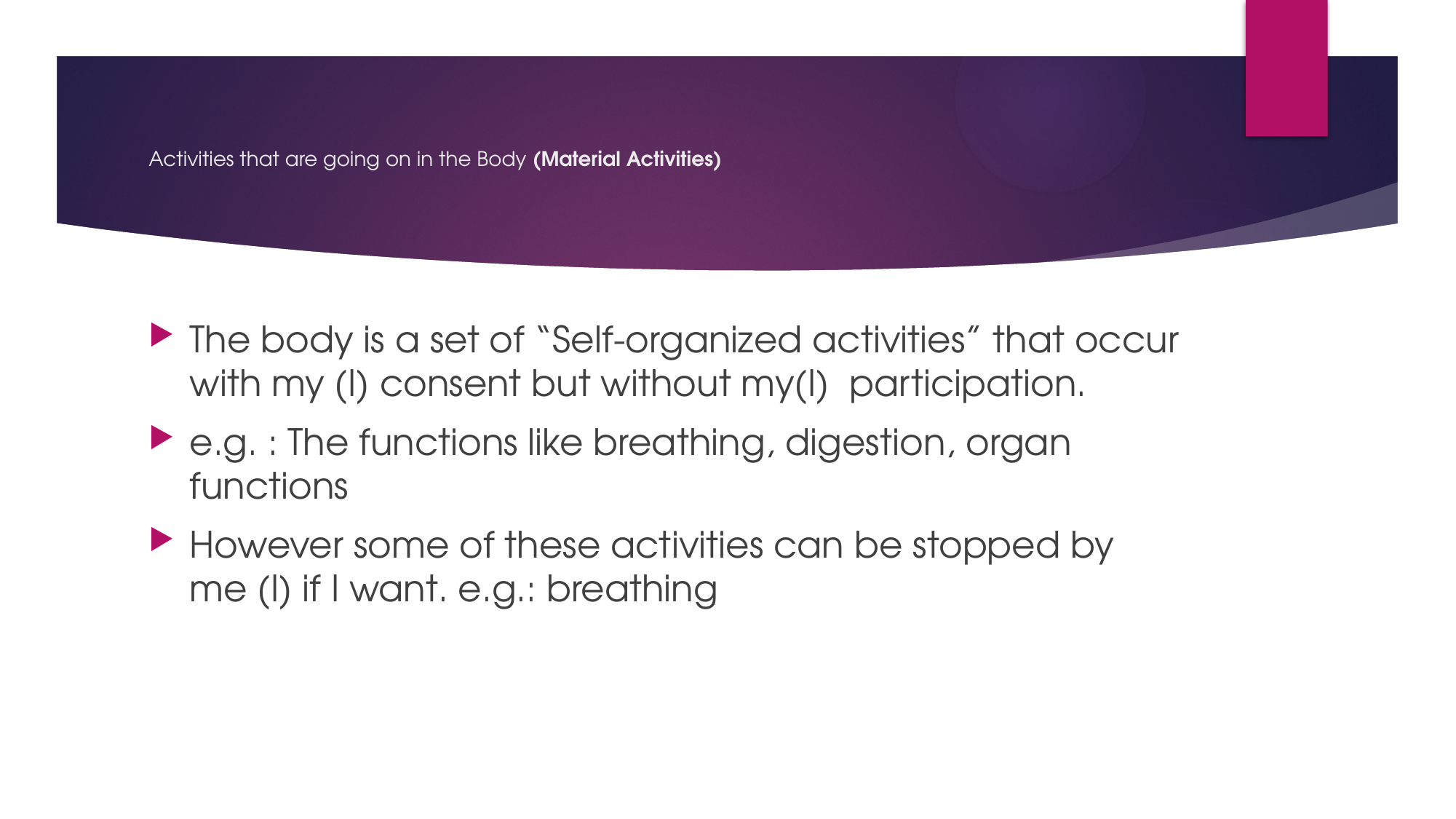

# Activities that are going on in the Body (Material Activities)
The body is a set of “Self-organized activities” that occur with my (I) consent but without my(I)  participation.
e.g. : The functions like breathing, digestion, organ functions
However some of these activities can be stopped by me (I) if I want. e.g.: breathing